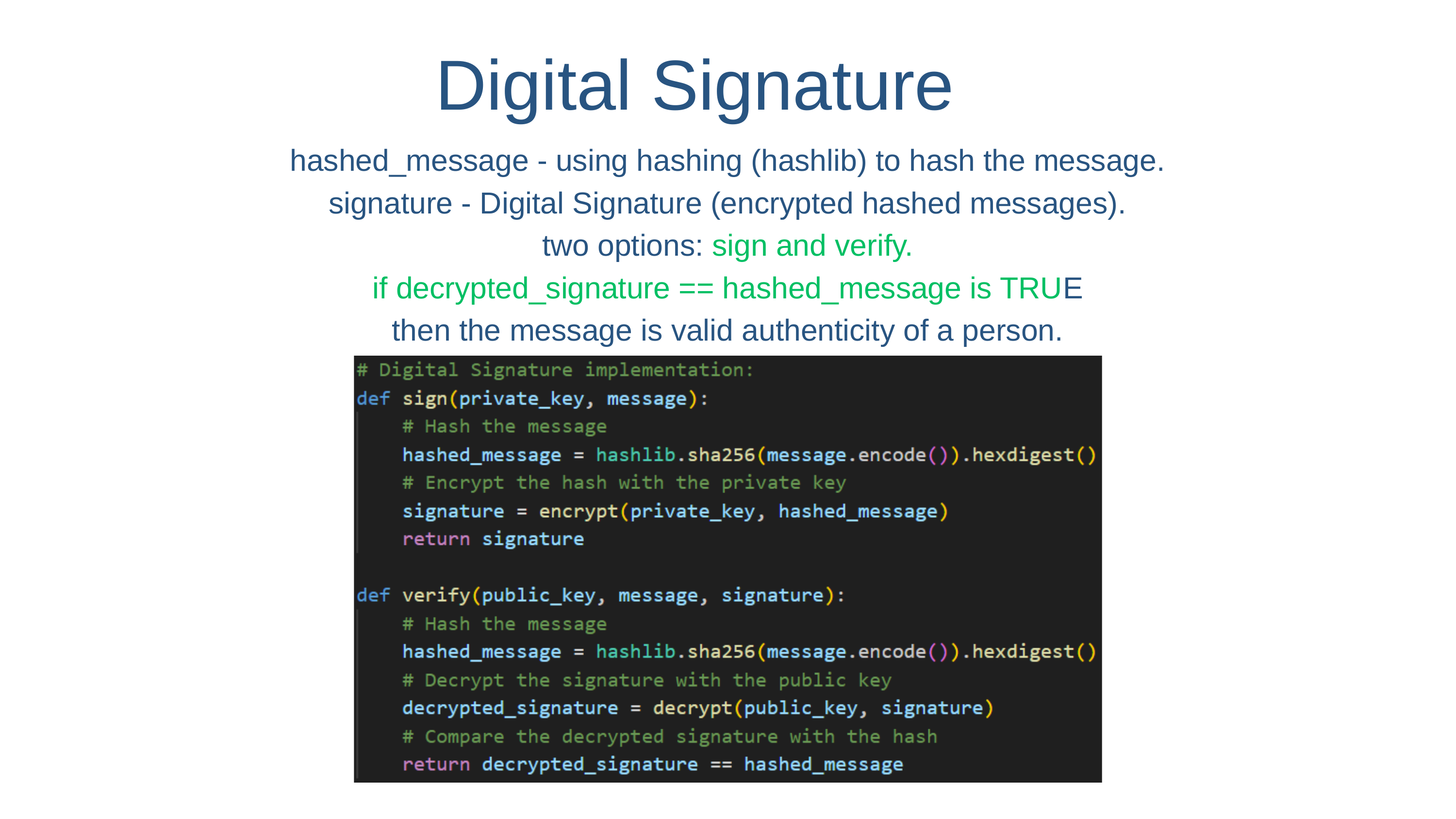

Digital Signature
hashed_message - using hashing (hashlib) to hash the message.
signature - Digital Signature (encrypted hashed messages).
two options: sign and verify.
if decrypted_signature == hashed_message is TRUE
then the message is valid authenticity of a person.